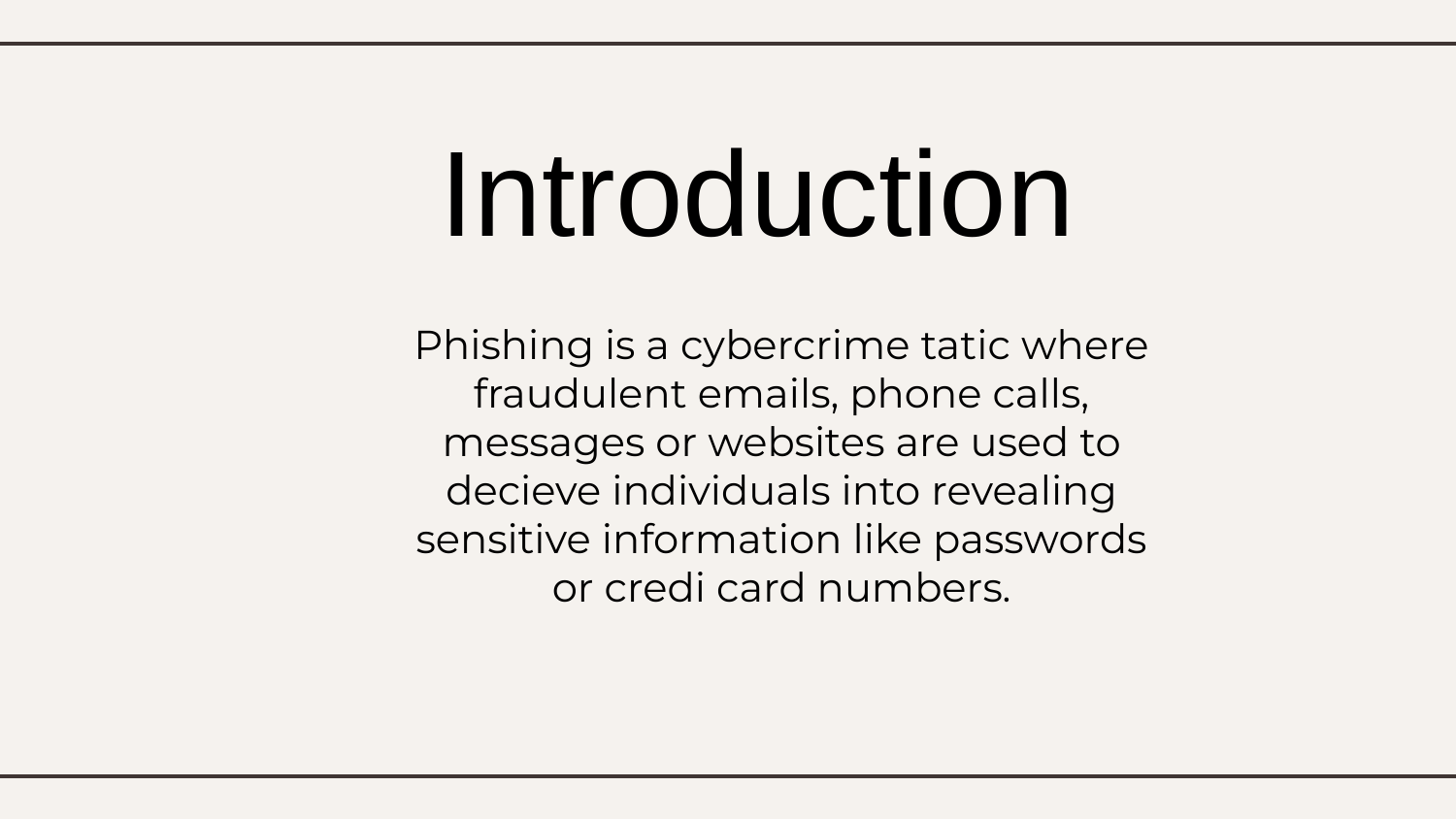

# Introduction
Phishing is a cybercrime tatic where fraudulent emails, phone calls, messages or websites are used to decieve individuals into revealing sensitive information like passwords or credi card numbers.